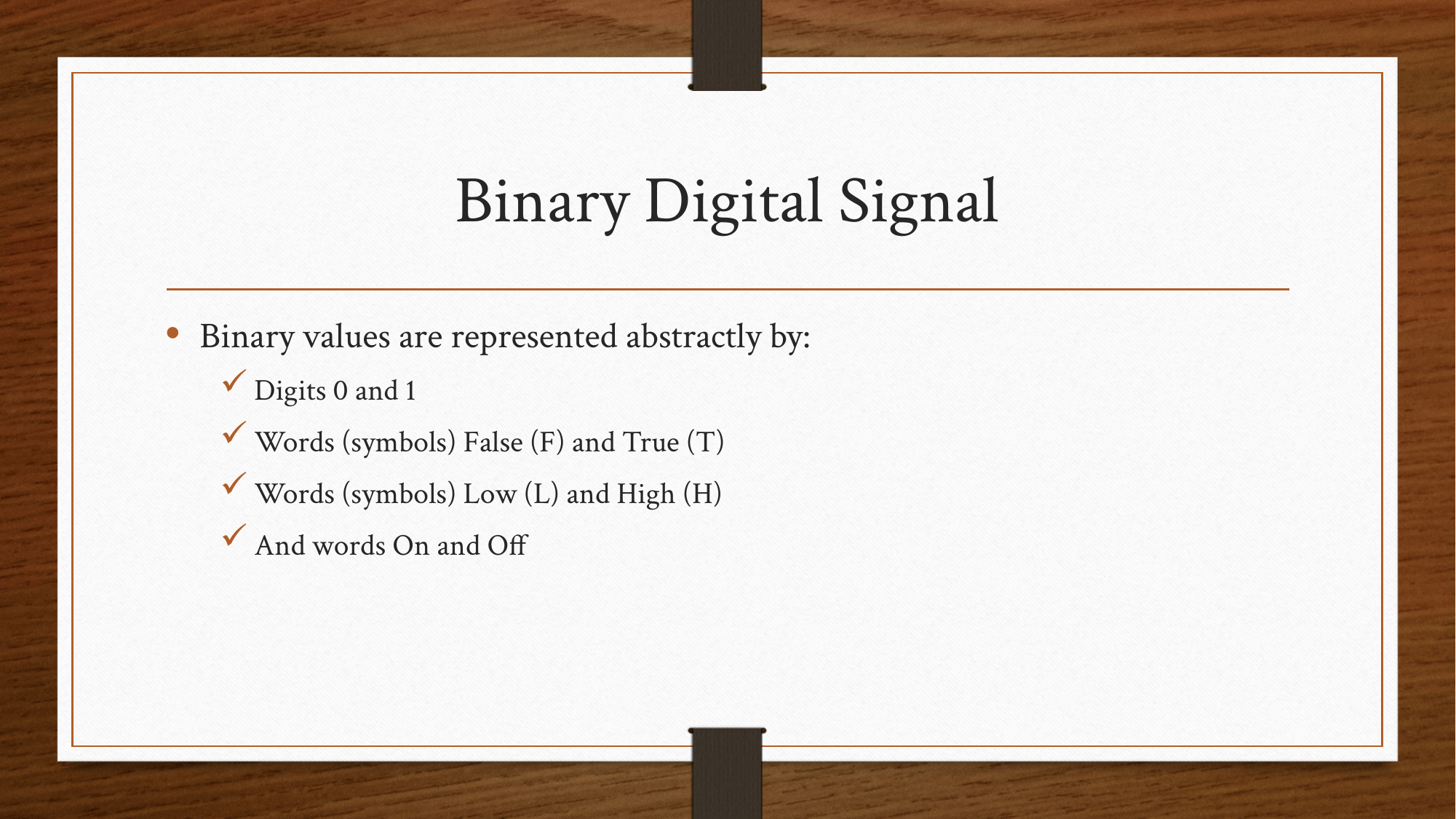

# Binary Digital Signal
Binary values are represented abstractly by:
Digits 0 and 1
Words (symbols) False (F) and True (T)
Words (symbols) Low (L) and High (H)
And words On and Off